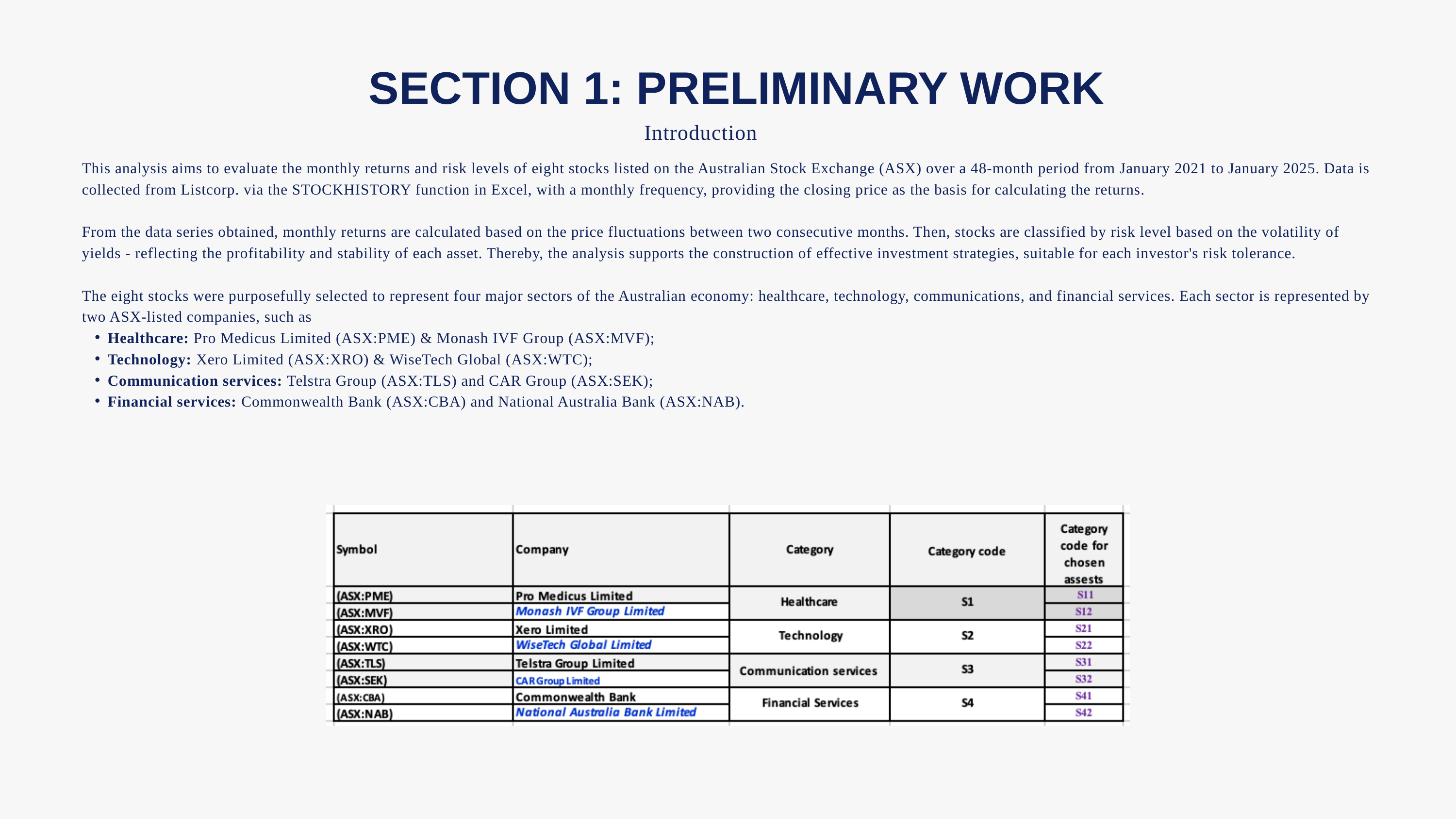

SECTION 1: PRELIMINARY WORK
Introduction
This analysis aims to evaluate the monthly returns and risk levels of eight stocks listed on the Australian Stock Exchange (ASX) over a 48-month period from January 2021 to January 2025. Data is collected from Listcorp. via the STOCKHISTORY function in Excel, with a monthly frequency, providing the closing price as the basis for calculating the returns.

From the data series obtained, monthly returns are calculated based on the price fluctuations between two consecutive months. Then, stocks are classified by risk level based on the volatility of yields - reflecting the profitability and stability of each asset. Thereby, the analysis supports the construction of effective investment strategies, suitable for each investor's risk tolerance.

The eight stocks were purposefully selected to represent four major sectors of the Australian economy: healthcare, technology, communications, and financial services. Each sector is represented by two ASX-listed companies, such as
Healthcare: Pro Medicus Limited (ASX:PME) & Monash IVF Group (ASX:MVF);
Technology: Xero Limited (ASX:XRO) & WiseTech Global (ASX:WTC);
Communication services: Telstra Group (ASX:TLS) and CAR Group (ASX:SEK);
Financial services: Commonwealth Bank (ASX:CBA) and National Australia Bank (ASX:NAB).